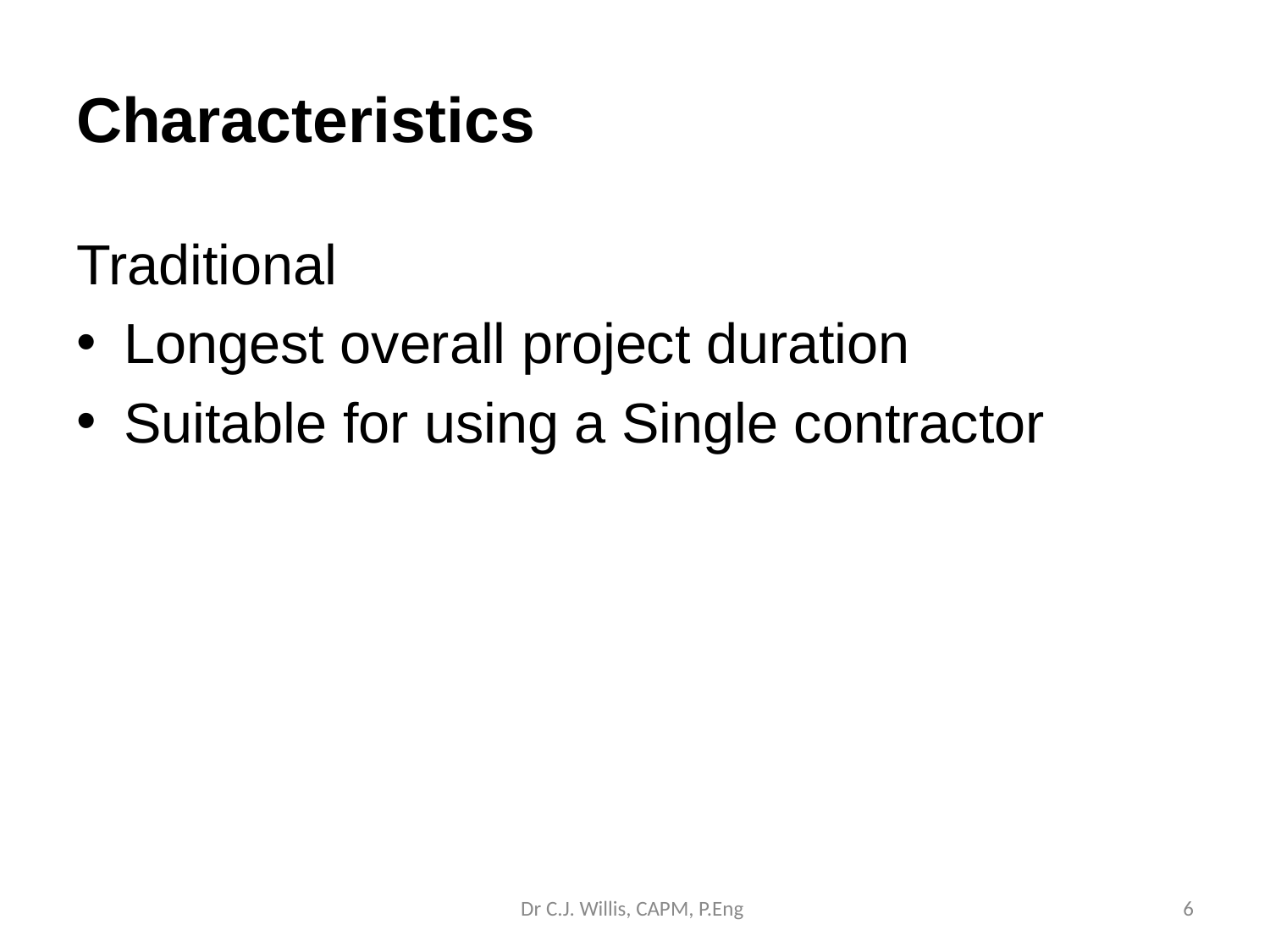

Characteristics
Traditional
Longest overall project duration
Suitable for using a Single contractor

Dr C.J. Willis, CAPM, P.Eng
6